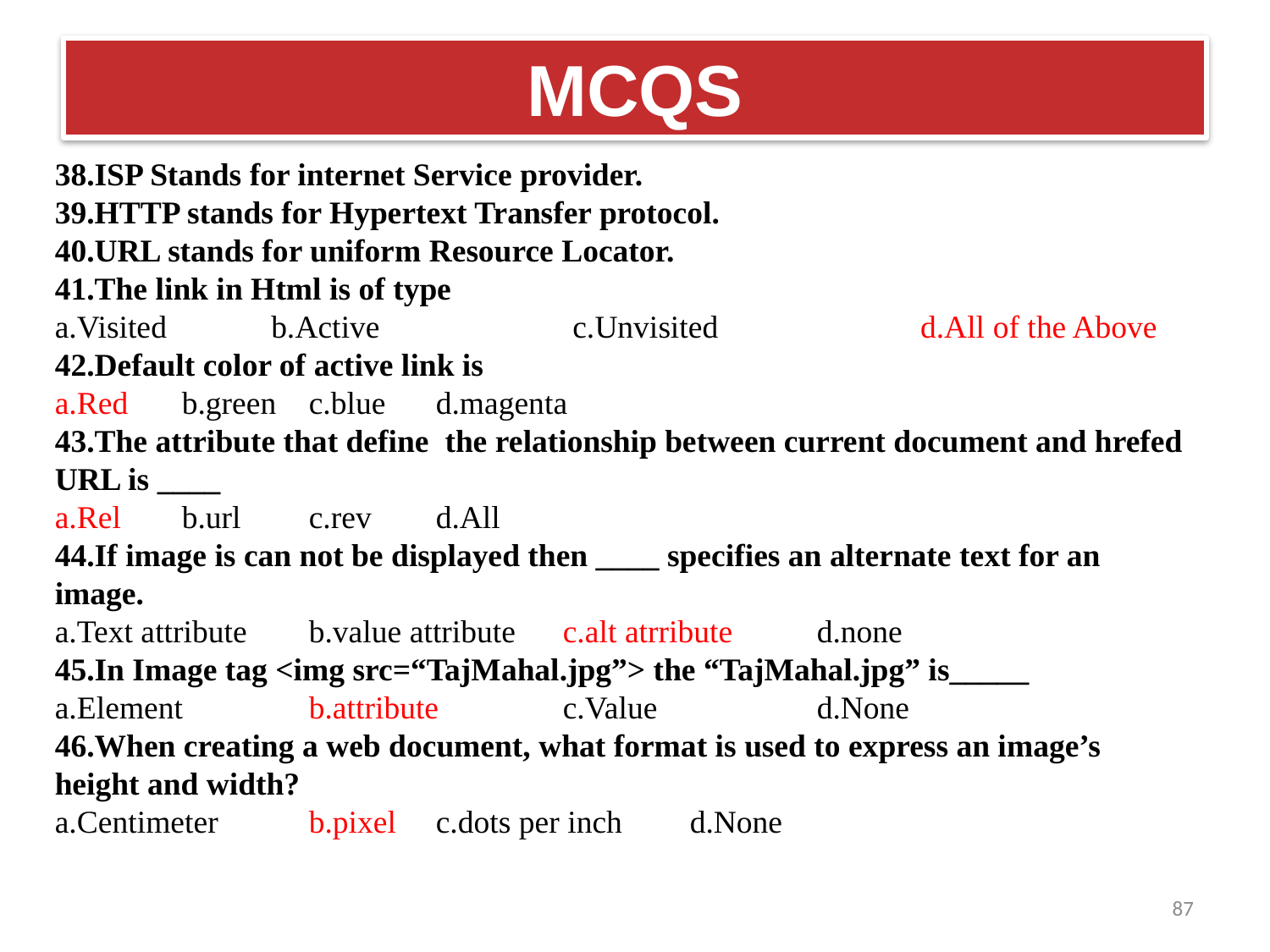

# MCQS
38.ISP Stands for internet Service provider.
39.HTTP stands for Hypertext Transfer protocol.
40.URL stands for uniform Resource Locator.
41.The link in Html is of type
a.Visited             b.Active                        c.Unvisited                         d.All of the Above
42.Default color of active link is
a.Red	b.green	c.blue	d.magenta
43.The attribute that define  the relationship between current document and hrefed URL is ____
a.Rel	b.url	c.rev	d.All
44.If image is can not be displayed then ____ specifies an alternate text for an image.
a.Text attribute	b.value attribute	c.alt atrribute	d.none
45.In Image tag <img src=“TajMahal.jpg”> the “TajMahal.jpg” is_____
a.Element	b.attribute	c.Value		d.None
46.When creating a web document, what format is used to express an image’s height and width?
a.Centimeter	b.pixel	c.dots per inch	d.None

87